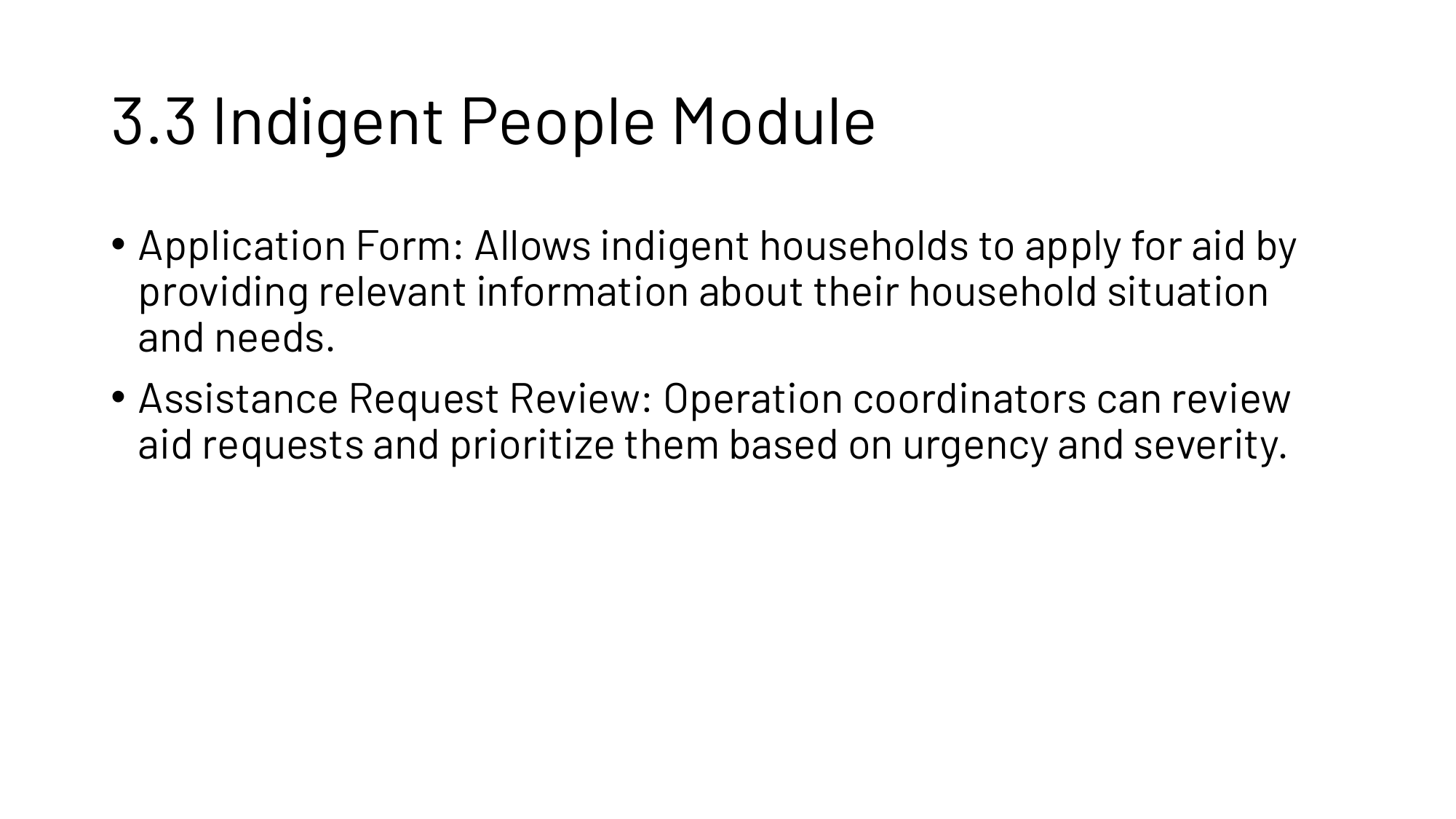

# 3.3 Indigent People Module
Application Form: Allows indigent households to apply for aid by providing relevant information about their household situation and needs.
Assistance Request Review: Operation coordinators can review aid requests and prioritize them based on urgency and severity.